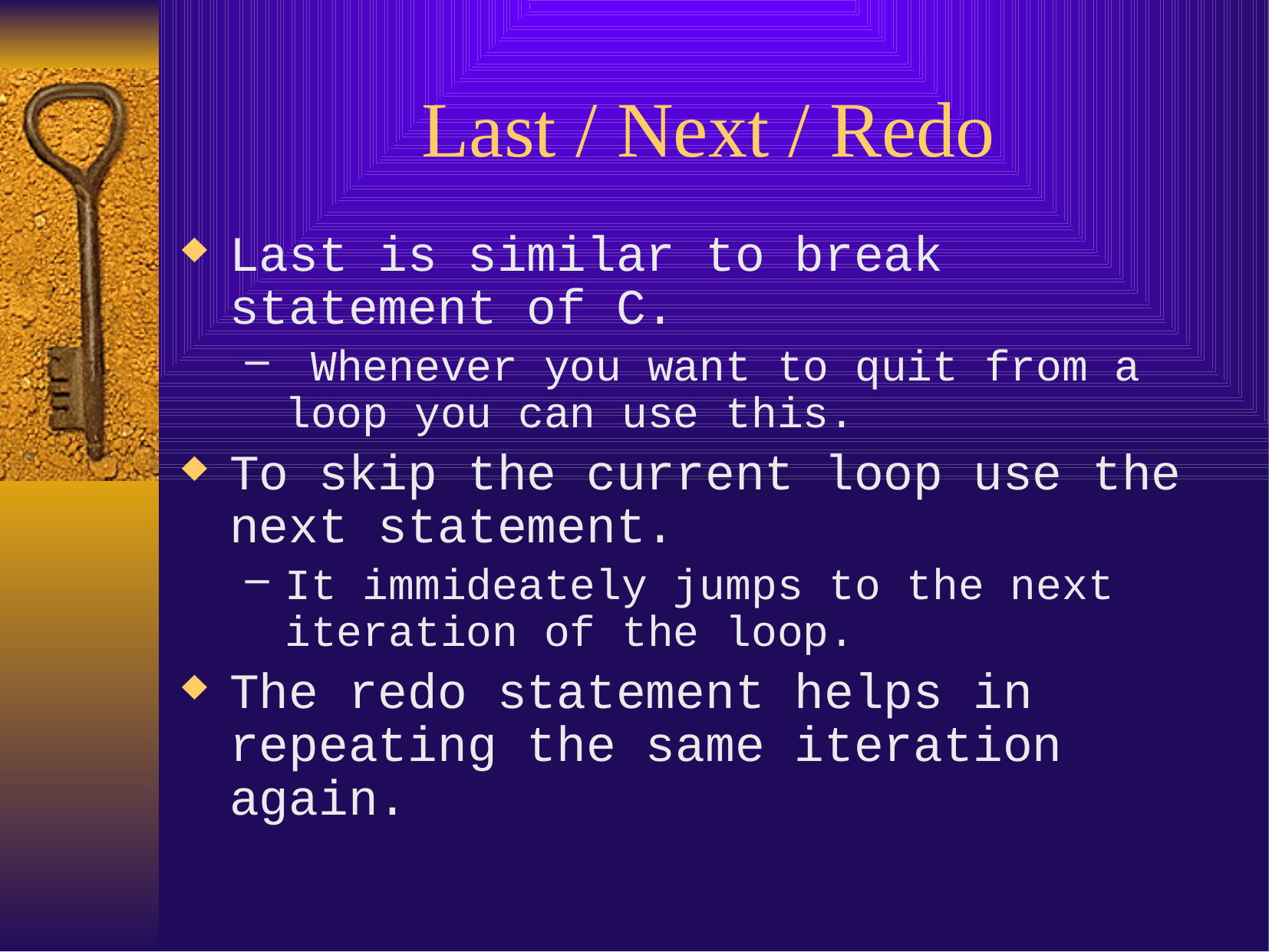

# Last / Next / Redo
Last is similar to break statement of C.
 Whenever you want to quit from a loop you can use this.
To skip the current loop use the next statement.
It immideately jumps to the next iteration of the loop.
The redo statement helps in repeating the same iteration again.